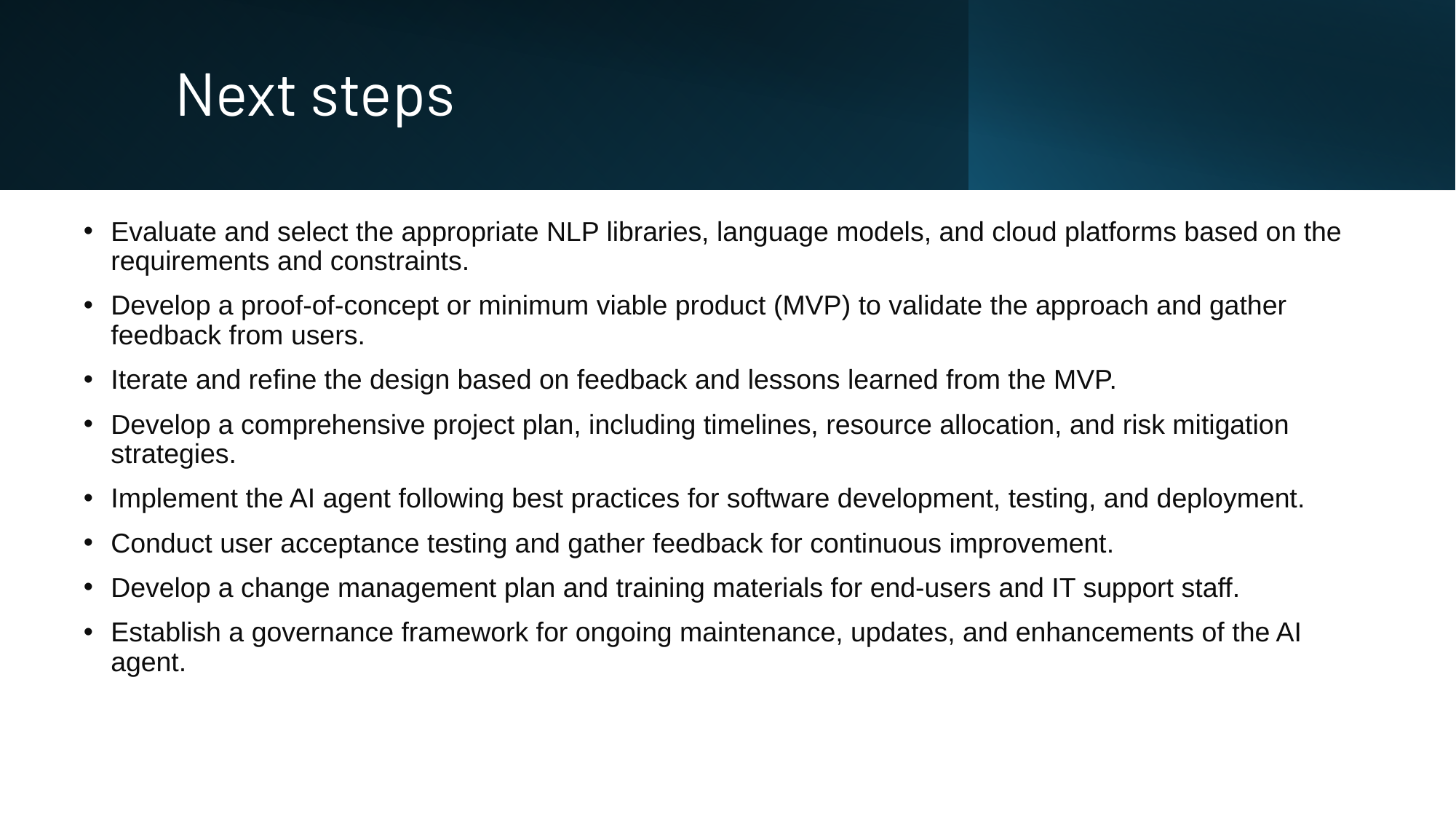

# Next steps
Evaluate and select the appropriate NLP libraries, language models, and cloud platforms based on the requirements and constraints.
Develop a proof-of-concept or minimum viable product (MVP) to validate the approach and gather feedback from users.
Iterate and refine the design based on feedback and lessons learned from the MVP.
Develop a comprehensive project plan, including timelines, resource allocation, and risk mitigation strategies.
Implement the AI agent following best practices for software development, testing, and deployment.
Conduct user acceptance testing and gather feedback for continuous improvement.
Develop a change management plan and training materials for end-users and IT support staff.
Establish a governance framework for ongoing maintenance, updates, and enhancements of the AI agent.